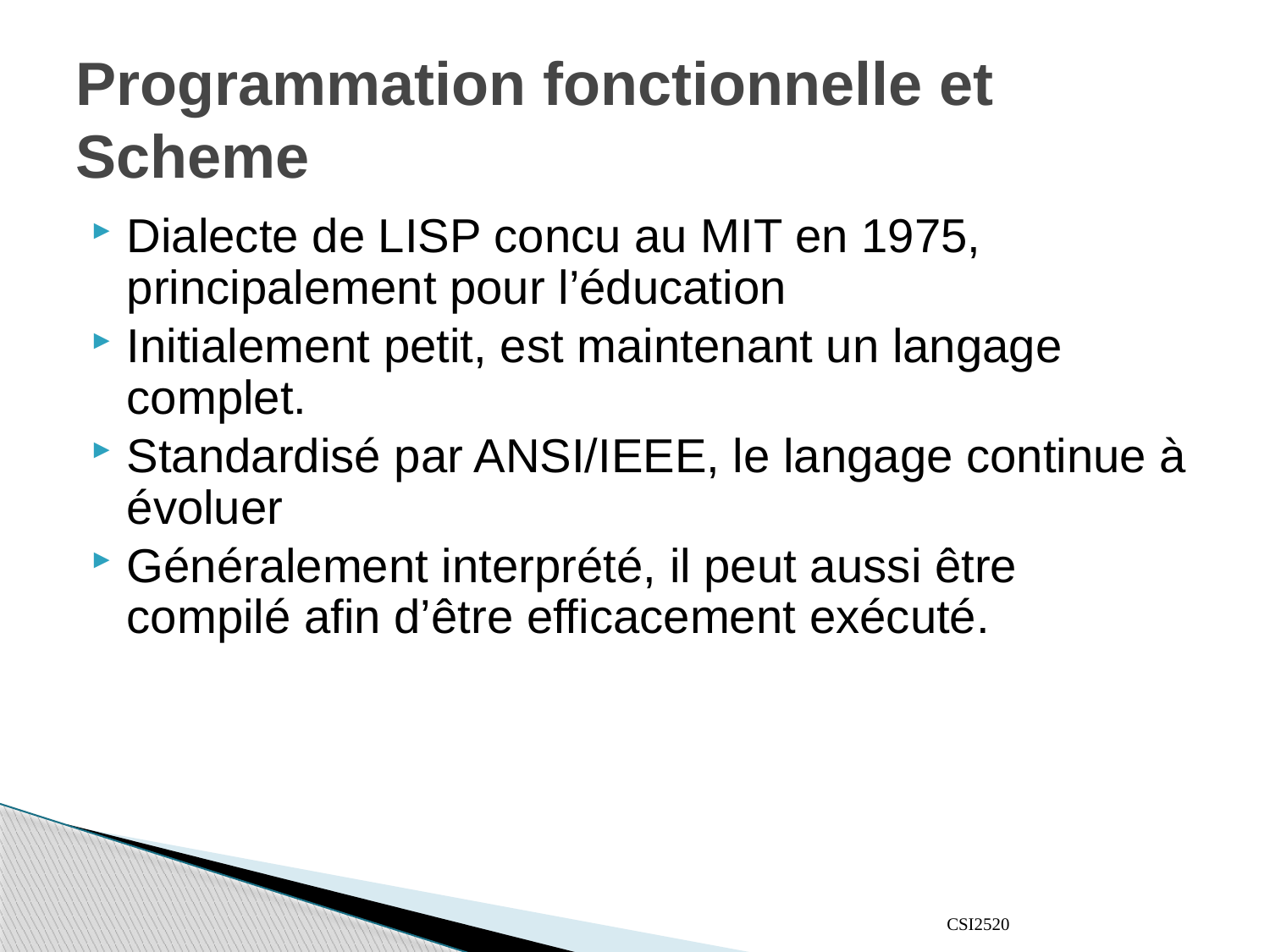

# Programmation fonctionnelle et Scheme
Dialecte de LISP concu au MIT en 1975, principalement pour l’éducation
Initialement petit, est maintenant un langage complet.
Standardisé par ANSI/IEEE, le langage continue à évoluer
Généralement interprété, il peut aussi être compilé afin d’être efficacement exécuté.
CSI2520